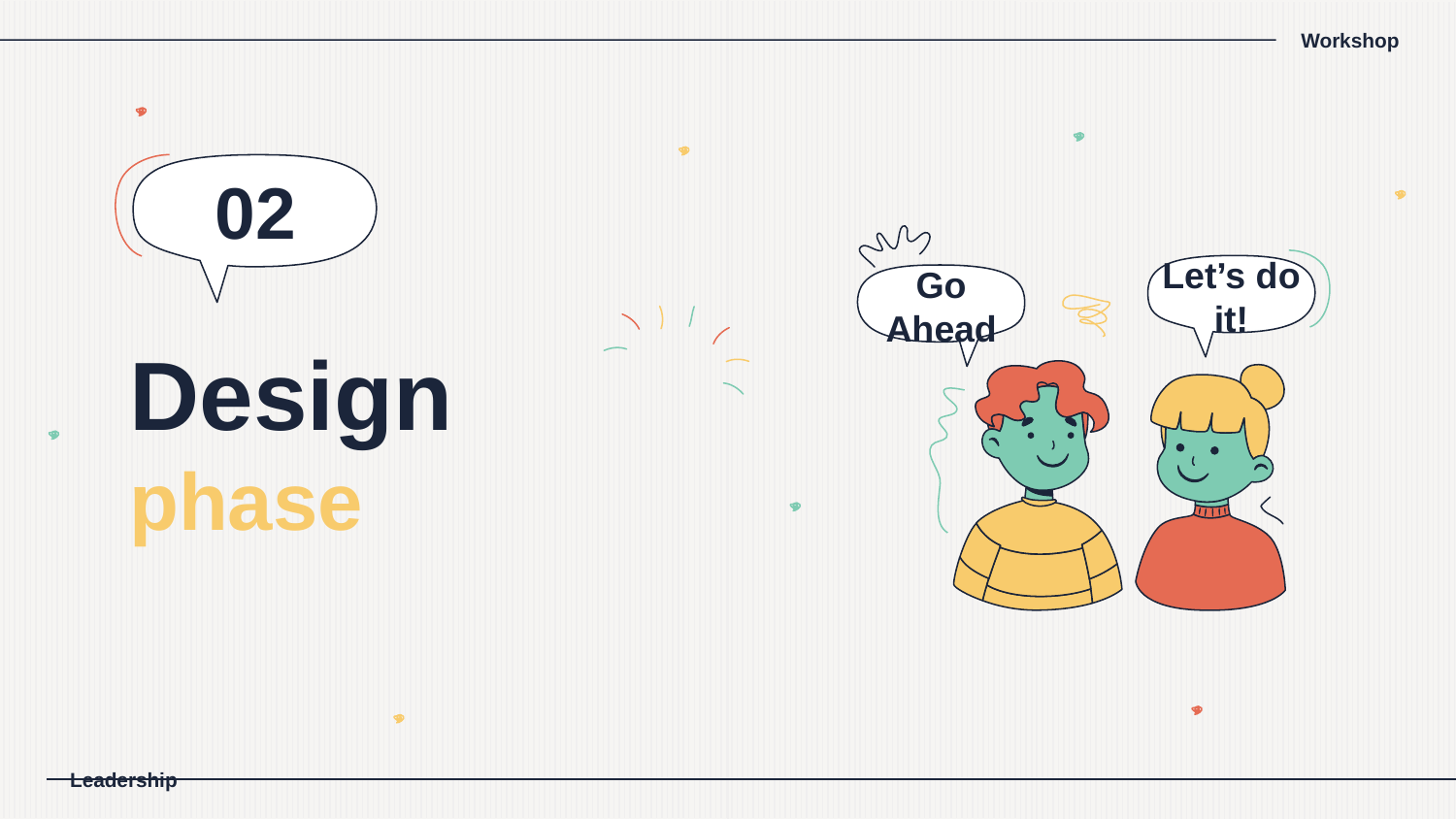

02

Let’s do it!
Go Ahead

# Design phase